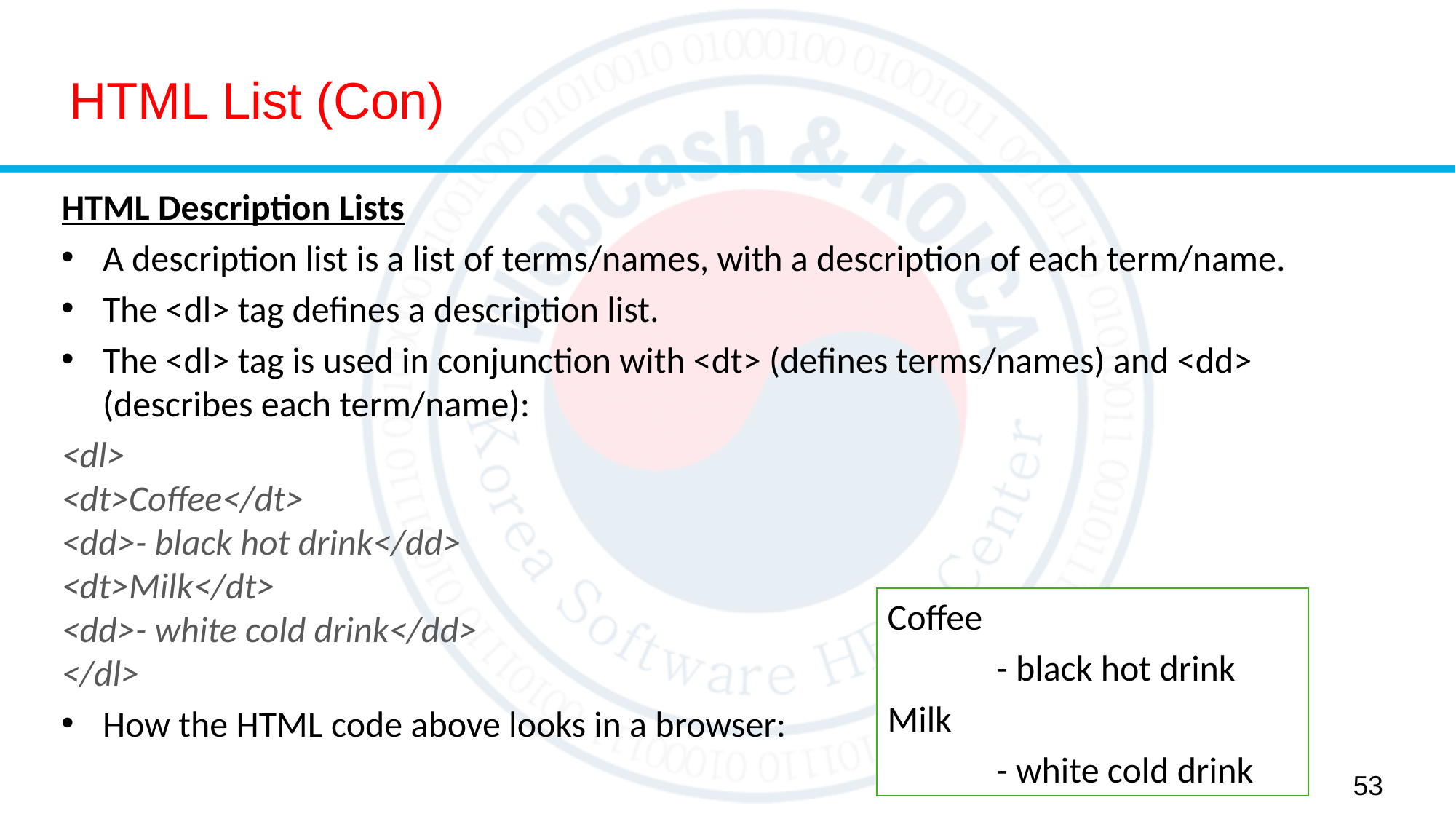

# HTML List (Con)
HTML Description Lists
A description list is a list of terms/names, with a description of each term/name.
The <dl> tag defines a description list.
The <dl> tag is used in conjunction with <dt> (defines terms/names) and <dd> (describes each term/name):
<dl>
<dt>Coffee</dt>
<dd>- black hot drink</dd>
<dt>Milk</dt>
<dd>- white cold drink</dd>
</dl>
How the HTML code above looks in a browser:
Coffee
	- black hot drink
Milk
	- white cold drink